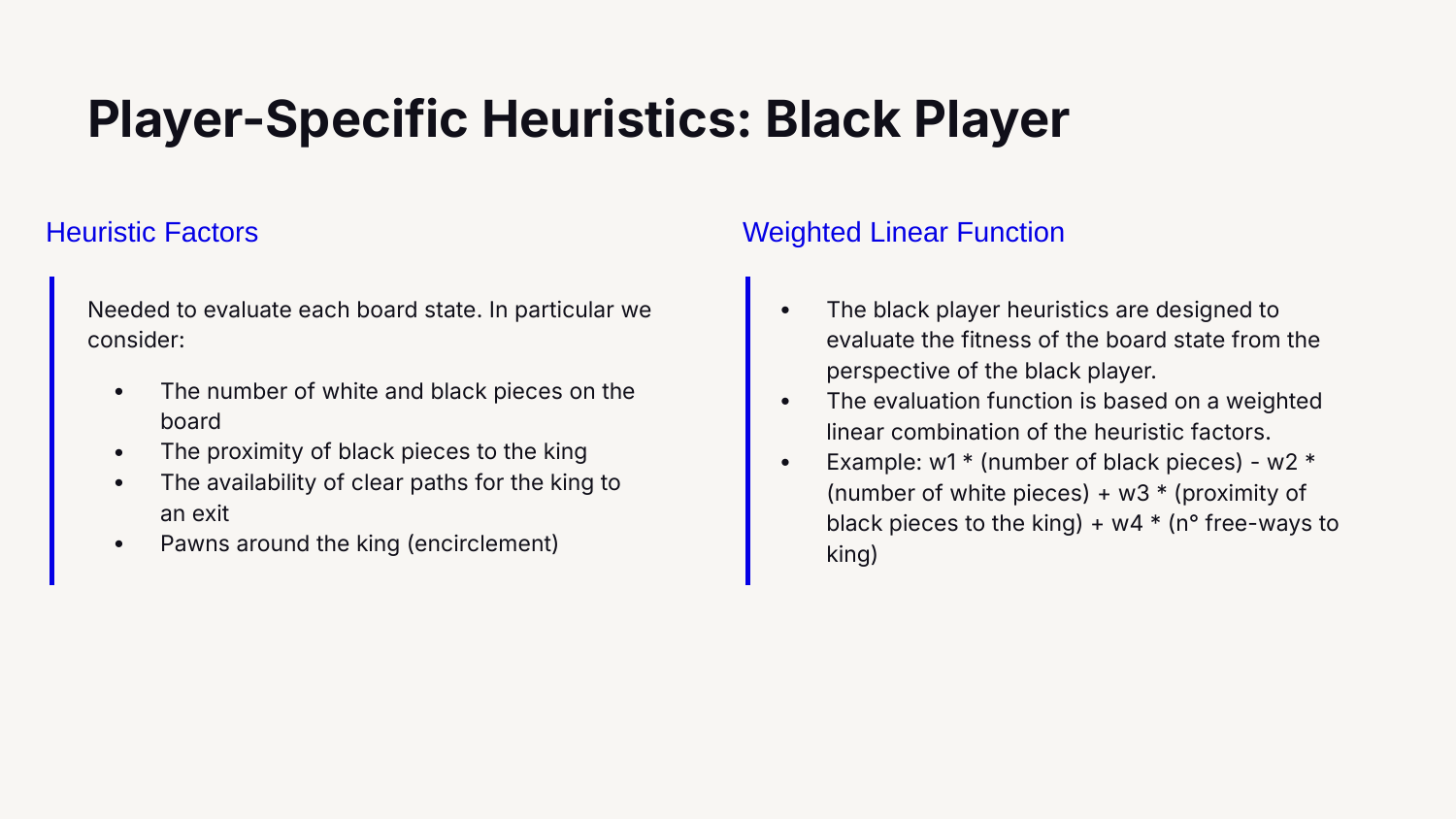

# Player-Specific Heuristics: Black Player
Heuristic Factors
Weighted Linear Function
Needed to evaluate each board state. In particular we consider:
The number of white and black pieces on the board
The proximity of black pieces to the king
The availability of clear paths for the king to an exit
Pawns around the king (encirclement)
The black player heuristics are designed to evaluate the fitness of the board state from the perspective of the black player.
The evaluation function is based on a weighted linear combination of the heuristic factors.
Example: w1 * (number of black pieces) - w2 * (number of white pieces) + w3 * (proximity of black pieces to the king) + w4 * (n° free-ways to king)